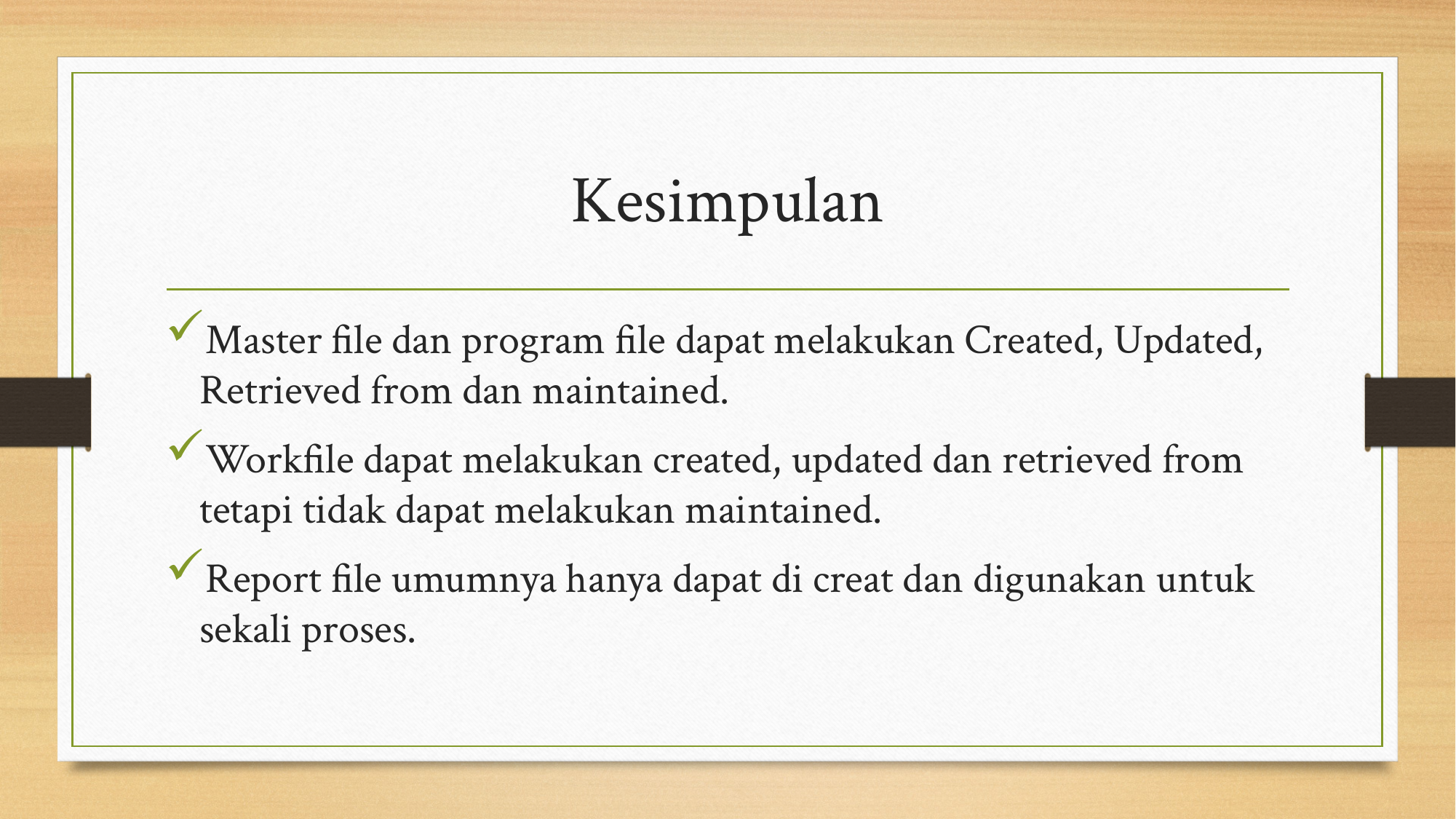

# Kesimpulan
Master file dan program file dapat melakukan Created, Updated, Retrieved from dan maintained.
Workfile dapat melakukan created, updated dan retrieved from tetapi tidak dapat melakukan maintained.
Report file umumnya hanya dapat di creat dan digunakan untuk sekali proses.